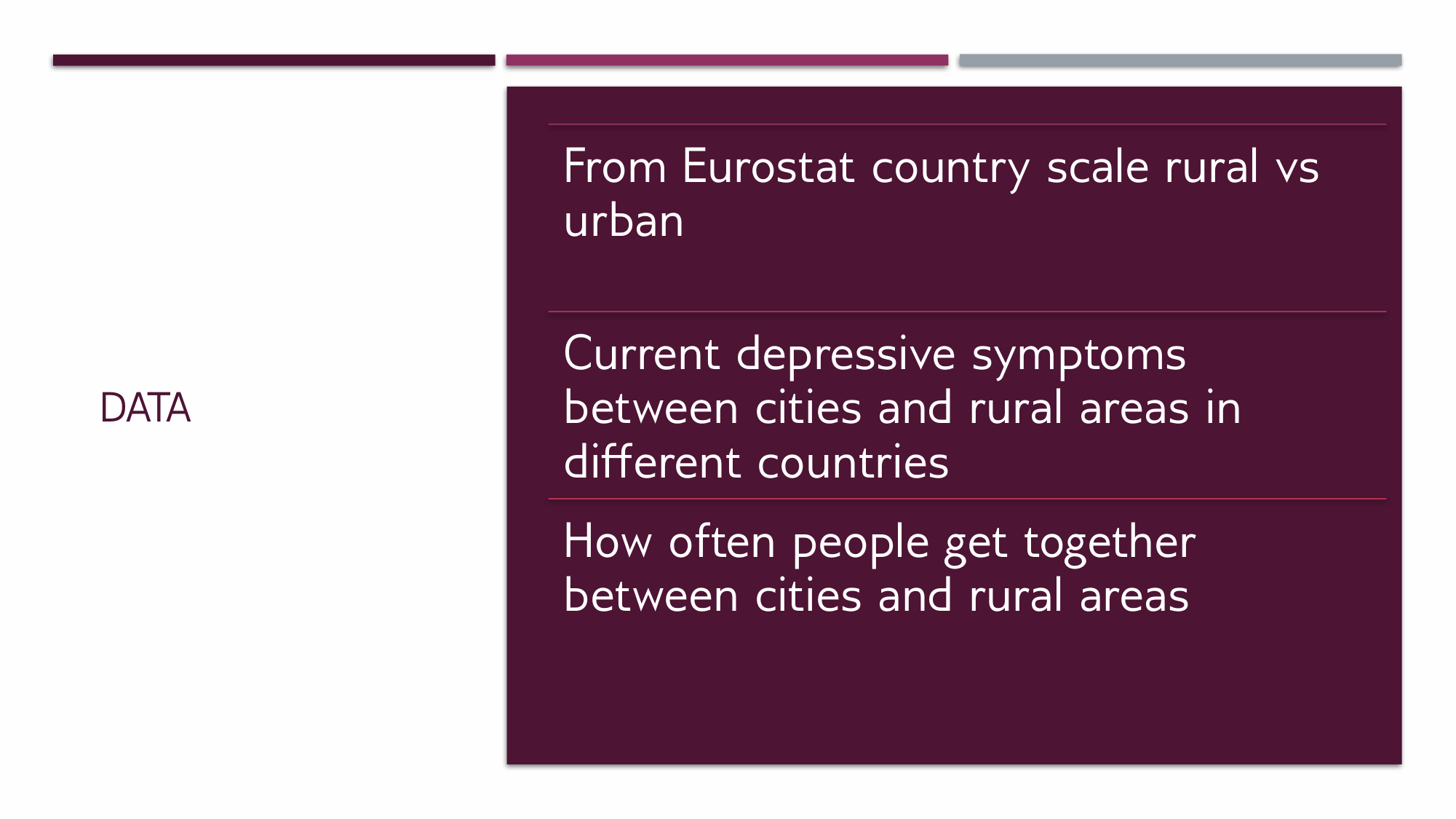

# Data
From Eurostat country scale rural vs urban
Current depressive symptoms between cities and rural areas in different countries
How often people get together between cities and rural areas
Tamar Edry and Reetta Välimäki 2.4.2019
3